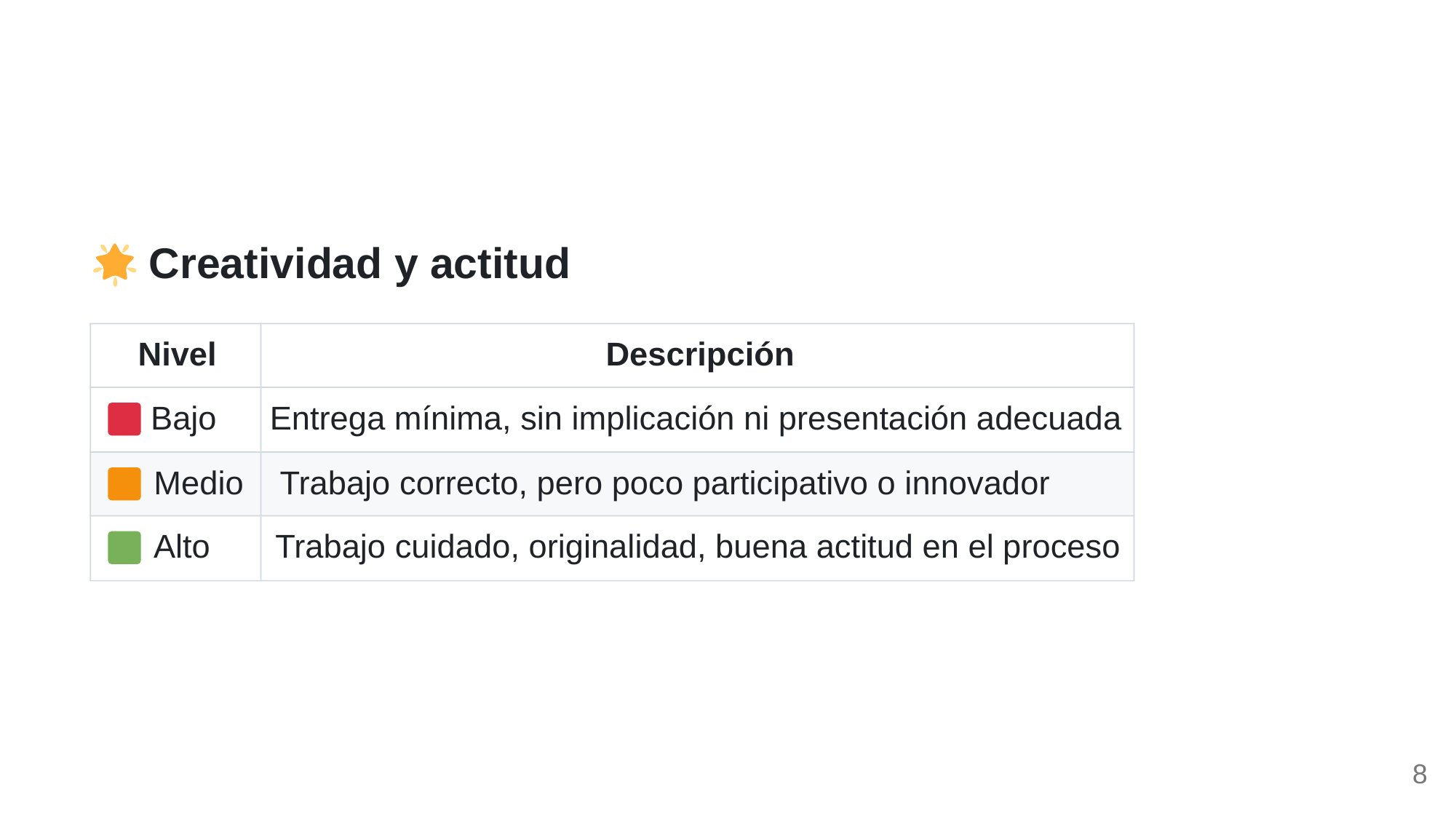

Creatividad y actitud

Nivel
Descripción

 Bajo
Entrega mínima, sin implicación ni presentación adecuada

 Medio
Trabajo correcto, pero poco participativo o innovador

 Alto
Trabajo cuidado, originalidad, buena actitud en el proceso

8